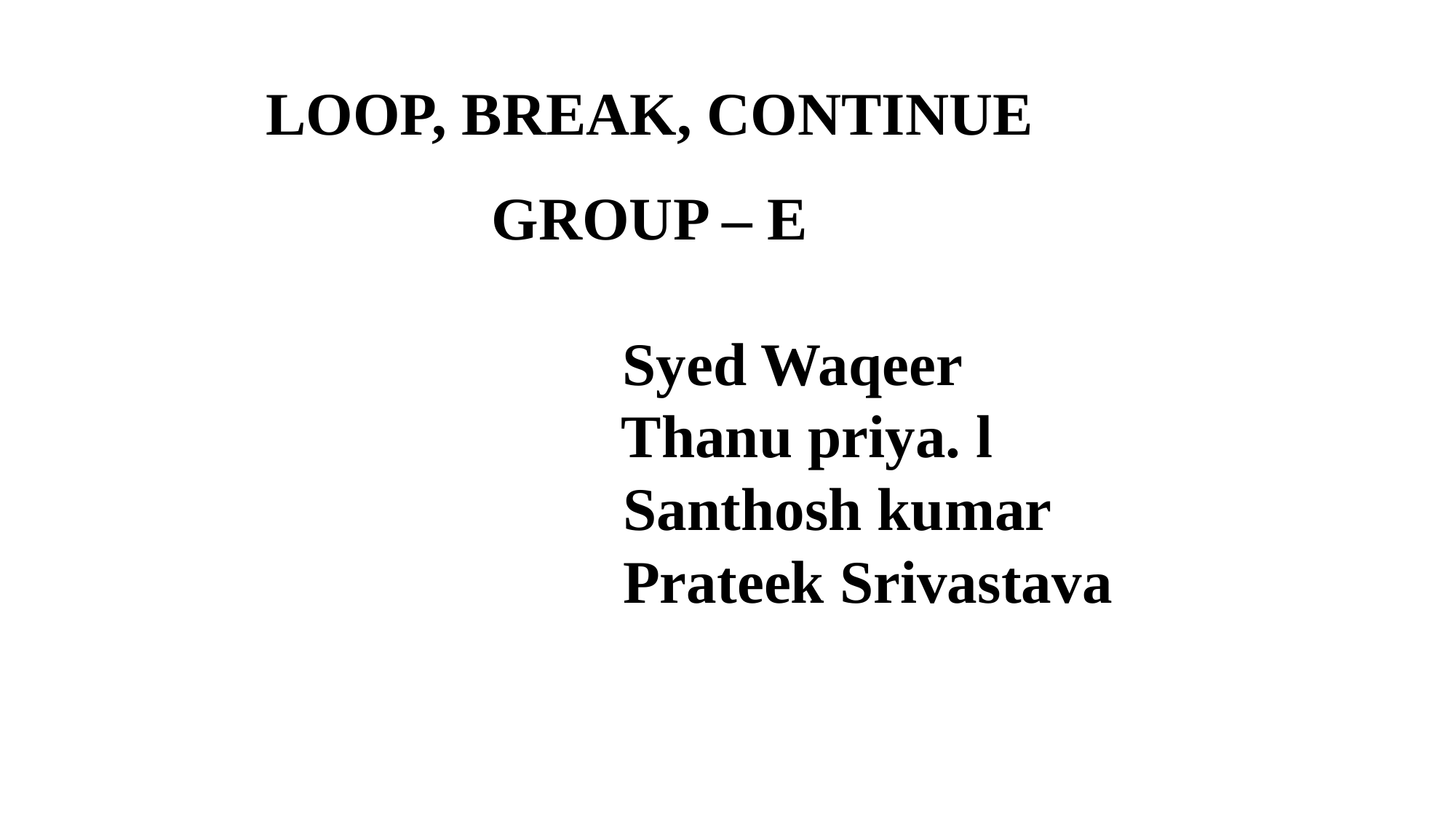

LOOP, BREAK, CONTINUE
GROUP – E
                   Syed Waqeer
                     Thanu priya. l
                         Santhosh kumar
                             Prateek Srivastava